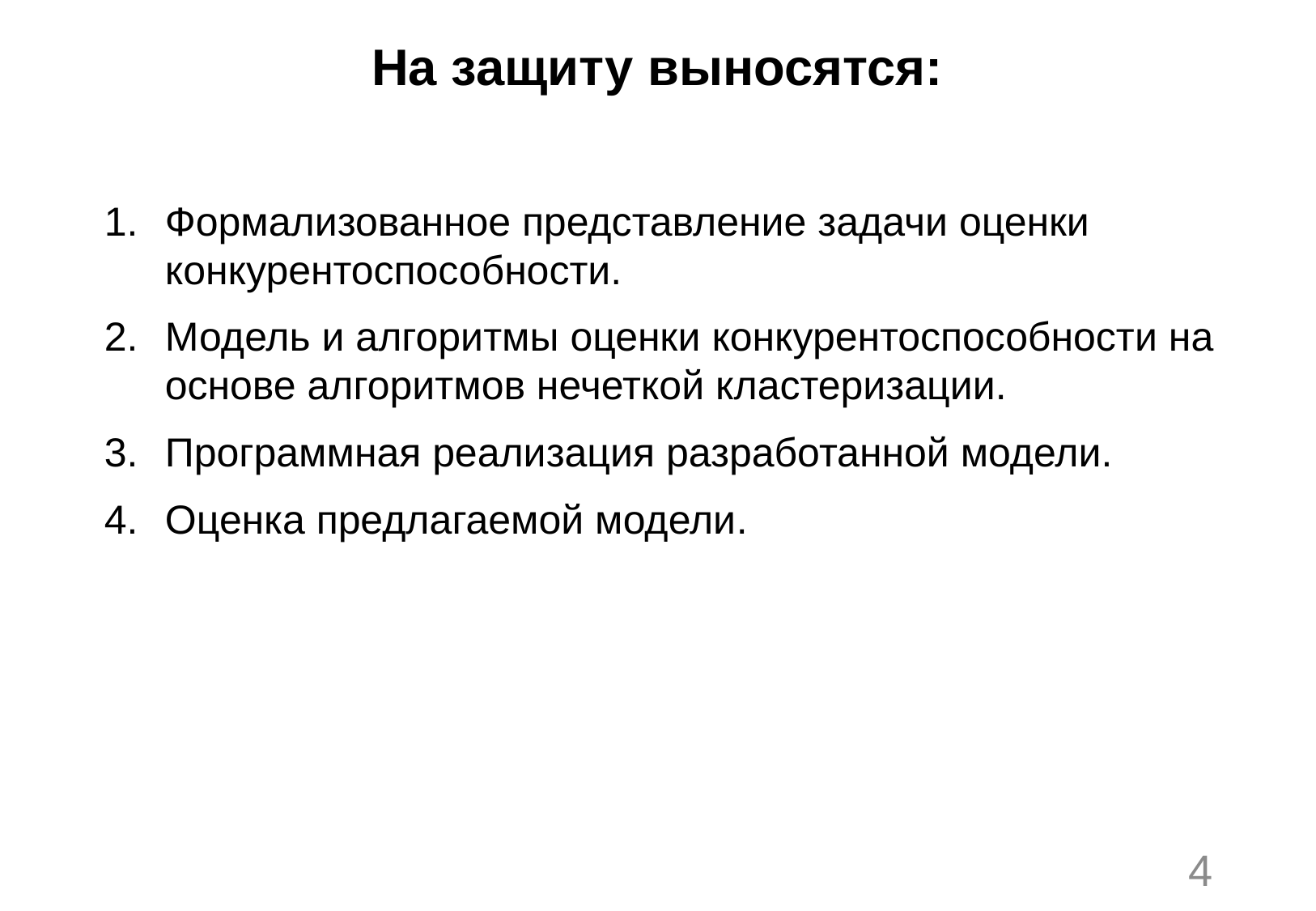

# На защиту выносятся:
Формализованное представление задачи оценки конкурентоспособности.
Модель и алгоритмы оценки конкурентоспособности на основе алгоритмов нечеткой кластеризации.
Программная реализация разработанной модели.
Оценка предлагаемой модели.

4